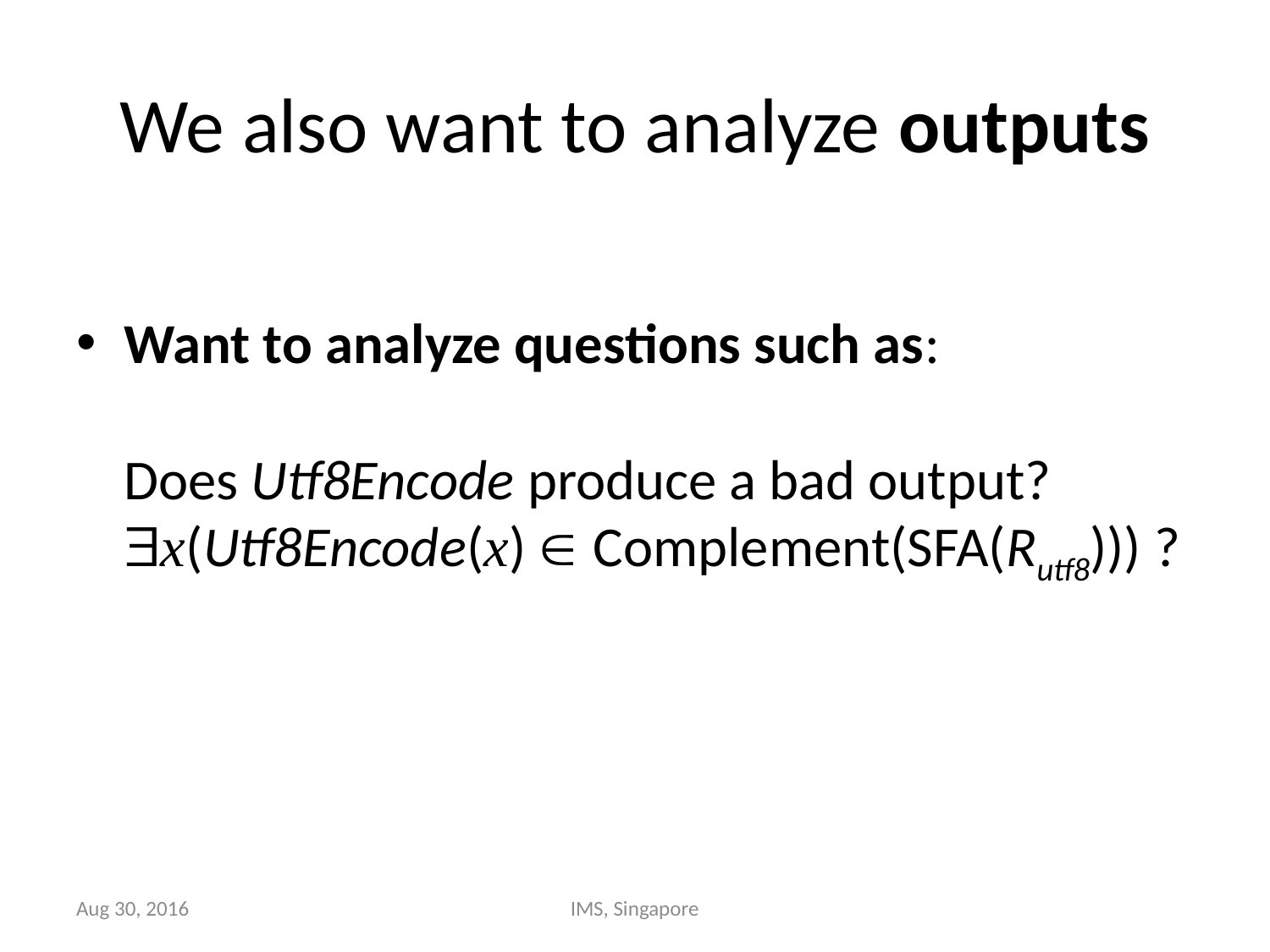

# We also want to analyze outputs

Want to analyze questions such as:
Does Utf8Encode produce a bad output?
∃x(Utf8Encode(x) ∈ Complement(SFA(Rutf8))) ?

Aug 30, 2016
IMS, Singapore
78